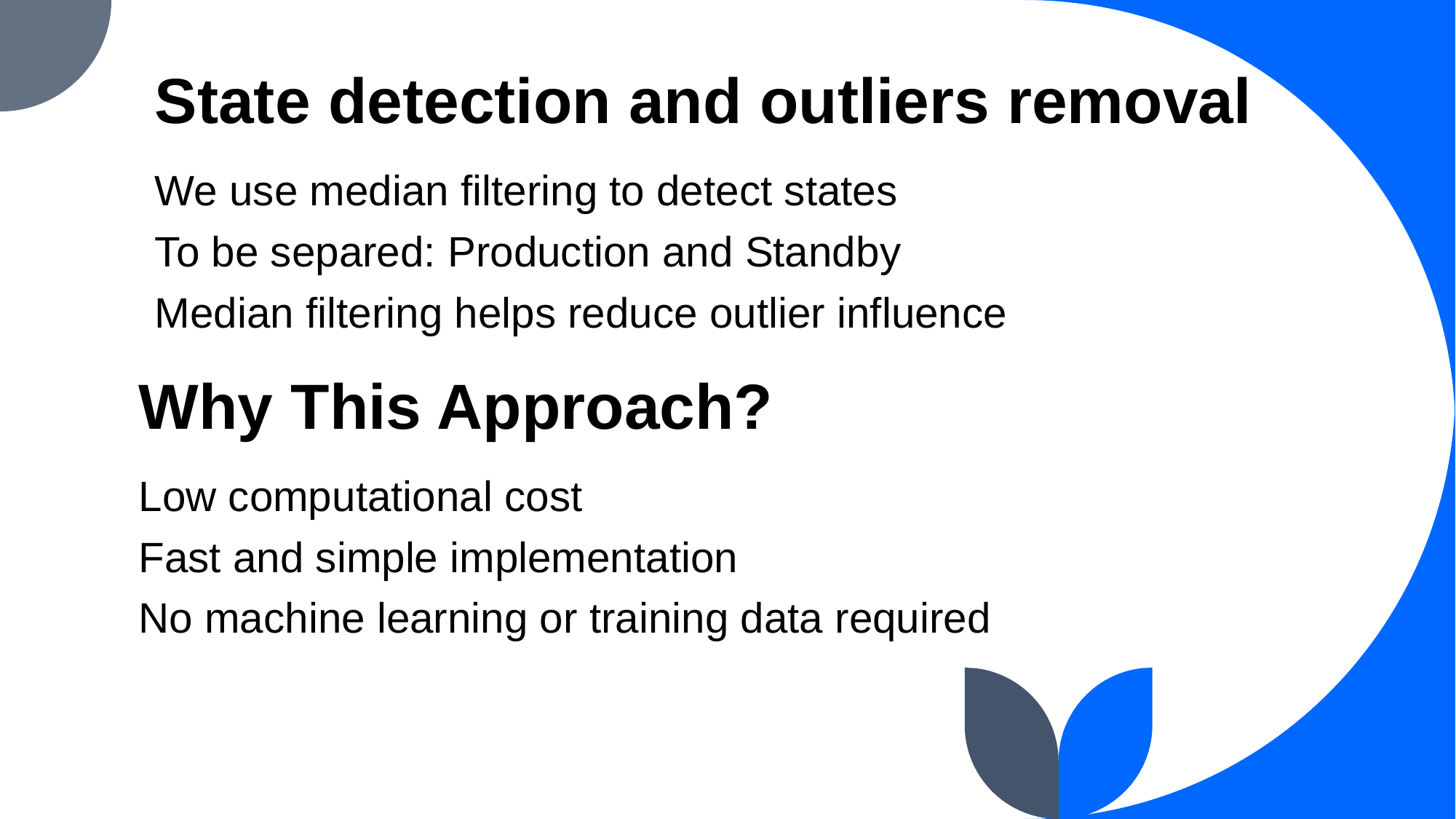

# State detection and outliers removal
We use median filtering to detect states
To be separed: Production and Standby
Median filtering helps reduce outlier influence

Why This Approach?
Low computational cost
Fast and simple implementation
No machine learning or training data required